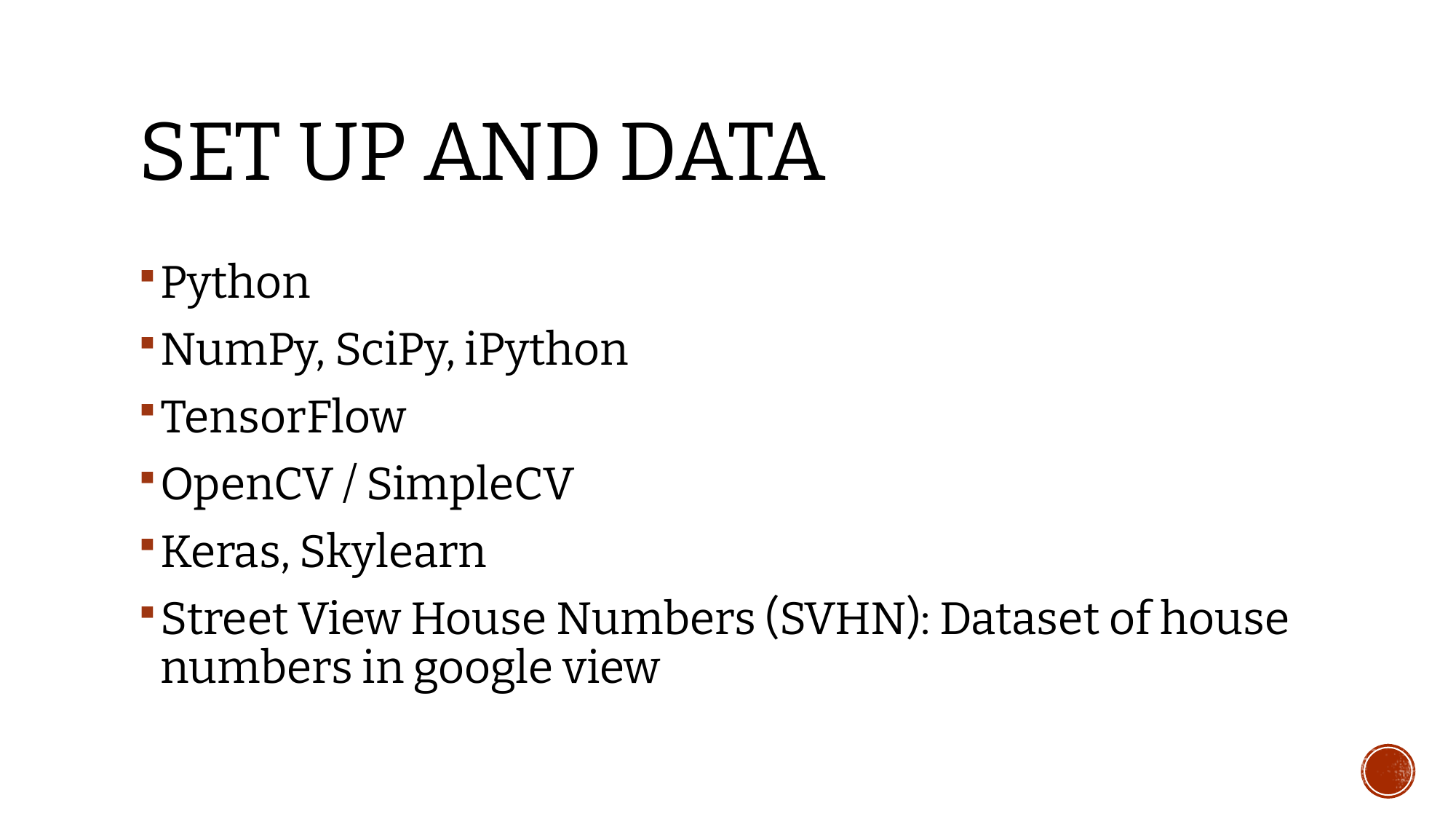

# Set up and data
Python
NumPy, SciPy, iPython
TensorFlow
OpenCV / SimpleCV
Keras, Skylearn
Street View House Numbers (SVHN): Dataset of house numbers in google view